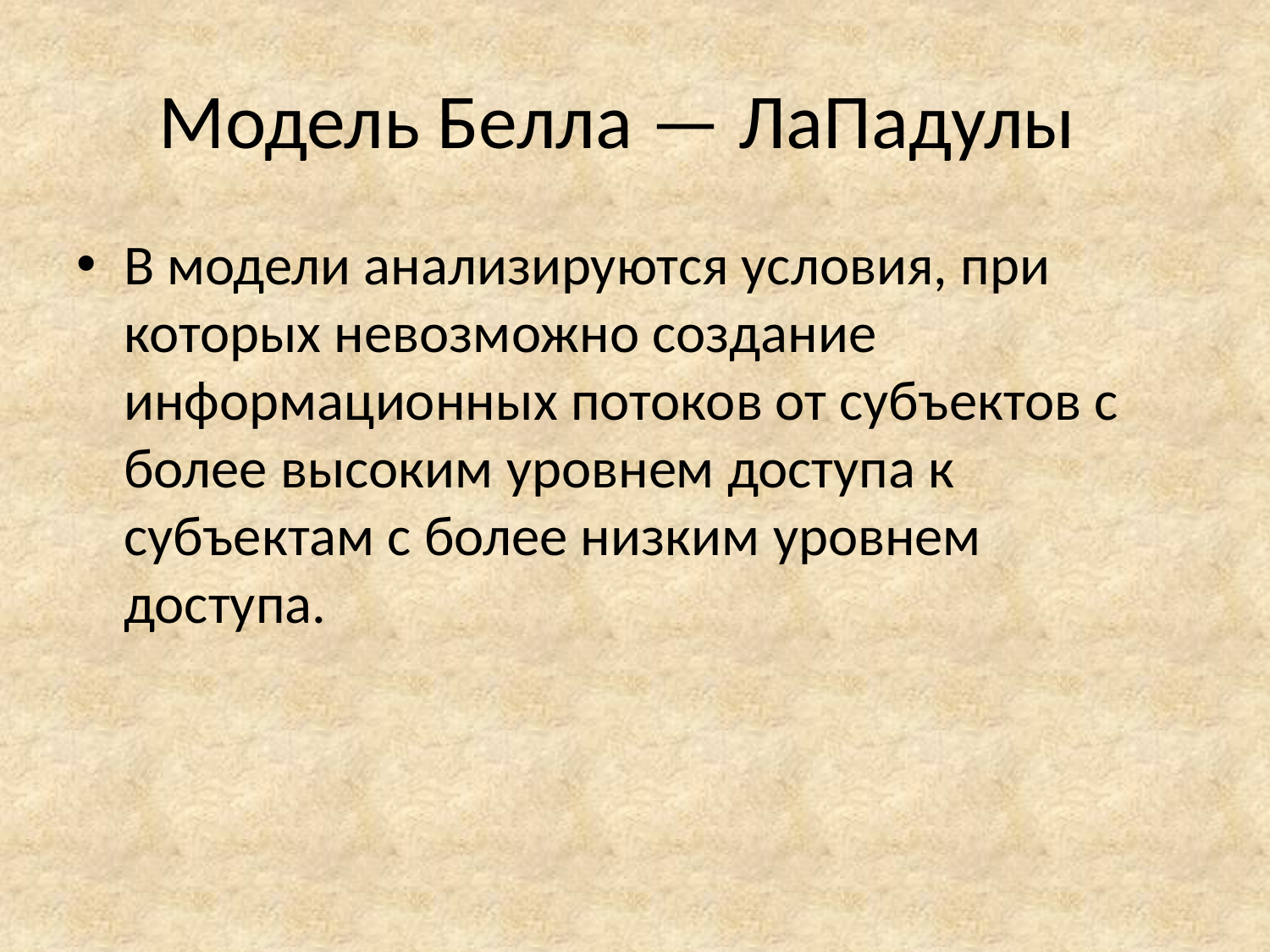

# Модель Белла — ЛаПадулы
В модели анализируются условия, при которых невозможно создание информационных потоков от субъектов с более высоким уровнем доступа к субъектам с более низким уровнем доступа.